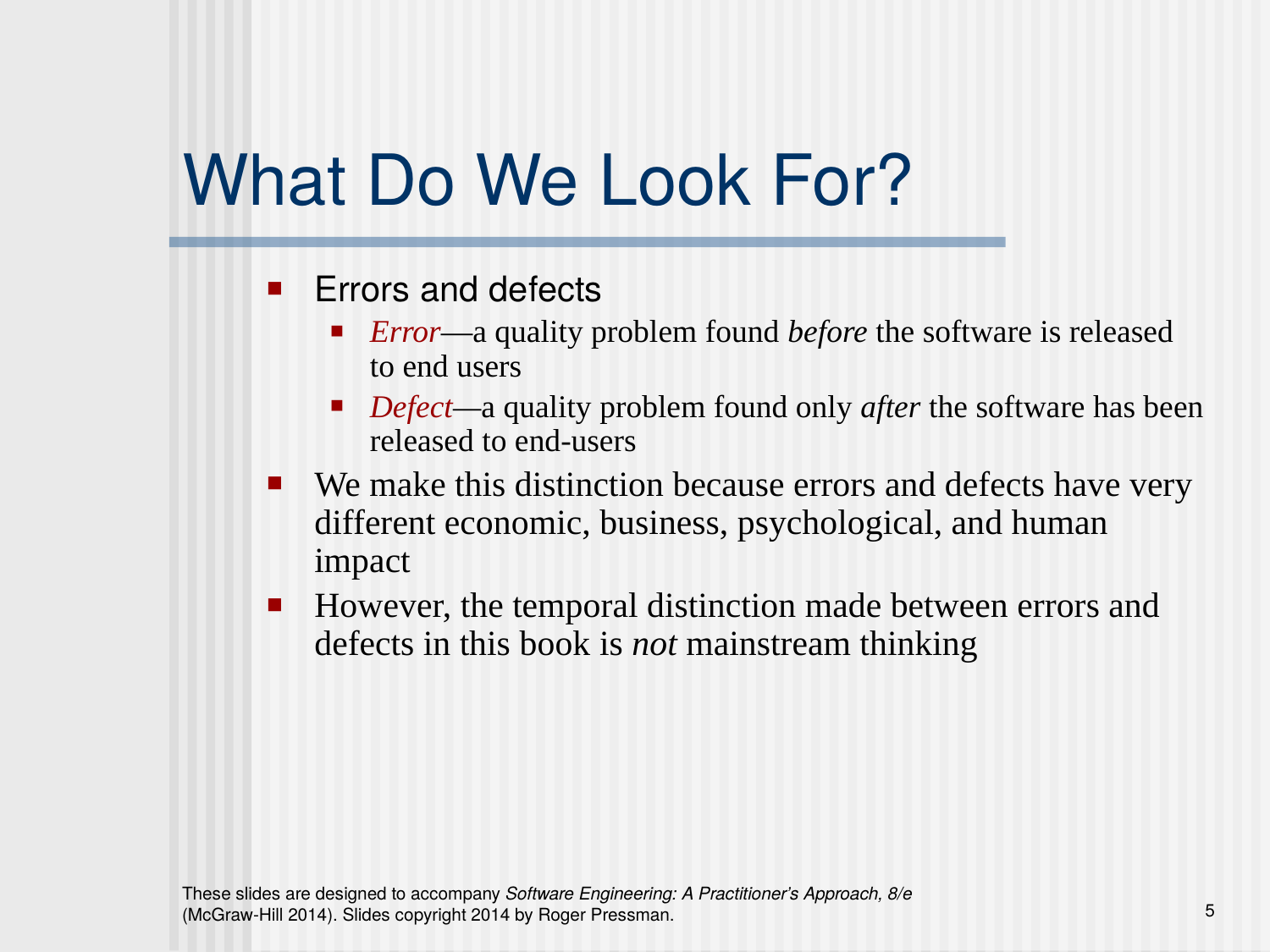

# What Do We Look For?
Errors and defects
Error—a quality problem found before the software is released to end users
Defect—a quality problem found only after the software has been released to end-users
We make this distinction because errors and defects have very different economic, business, psychological, and human impact
However, the temporal distinction made between errors and defects in this book is not mainstream thinking
These slides are designed to accompany Software Engineering: A Practitioner’s Approach, 8/e (McGraw-Hill 2014). Slides copyright 2014 by Roger Pressman.
5